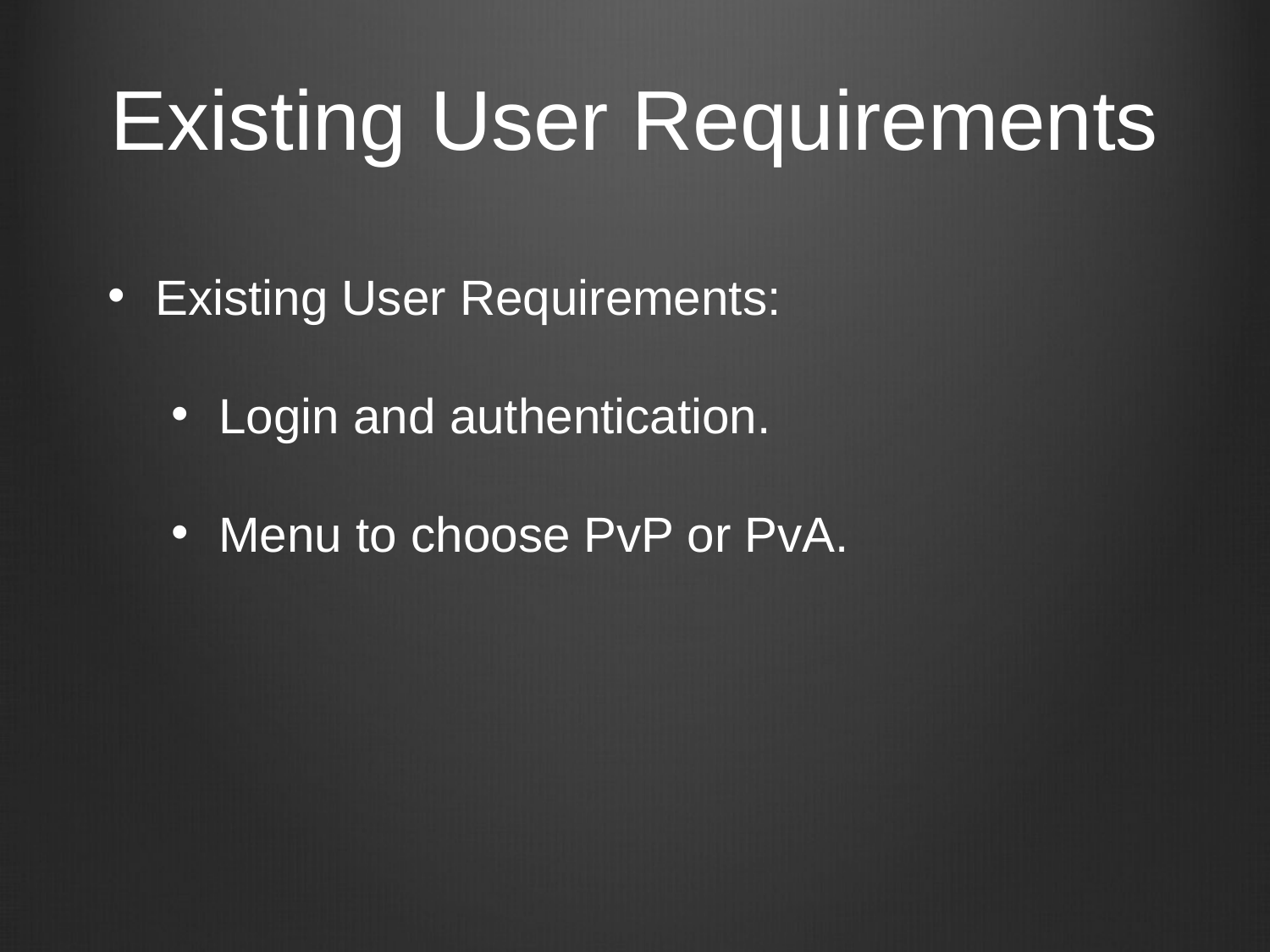

Existing User Requirements
Existing User Requirements:

Login and authentication.

Menu to choose PvP or PvA.